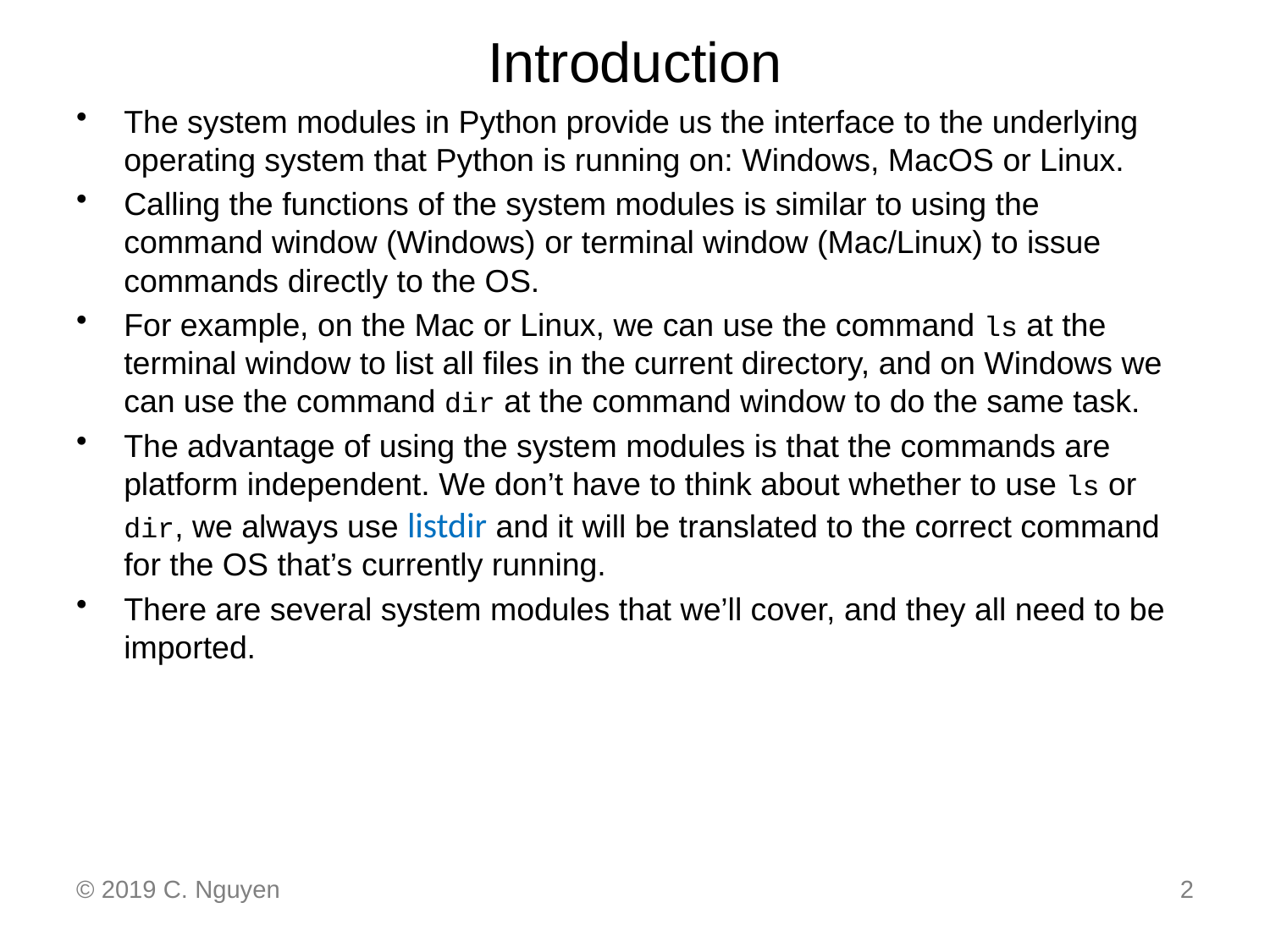

# Introduction
The system modules in Python provide us the interface to the underlying operating system that Python is running on: Windows, MacOS or Linux.
Calling the functions of the system modules is similar to using the command window (Windows) or terminal window (Mac/Linux) to issue commands directly to the OS.
For example, on the Mac or Linux, we can use the command ls at the terminal window to list all files in the current directory, and on Windows we can use the command dir at the command window to do the same task.
The advantage of using the system modules is that the commands are platform independent. We don’t have to think about whether to use ls or dir, we always use listdir and it will be translated to the correct command for the OS that’s currently running.
There are several system modules that we’ll cover, and they all need to be imported.

© 2019 C. Nguyen
2